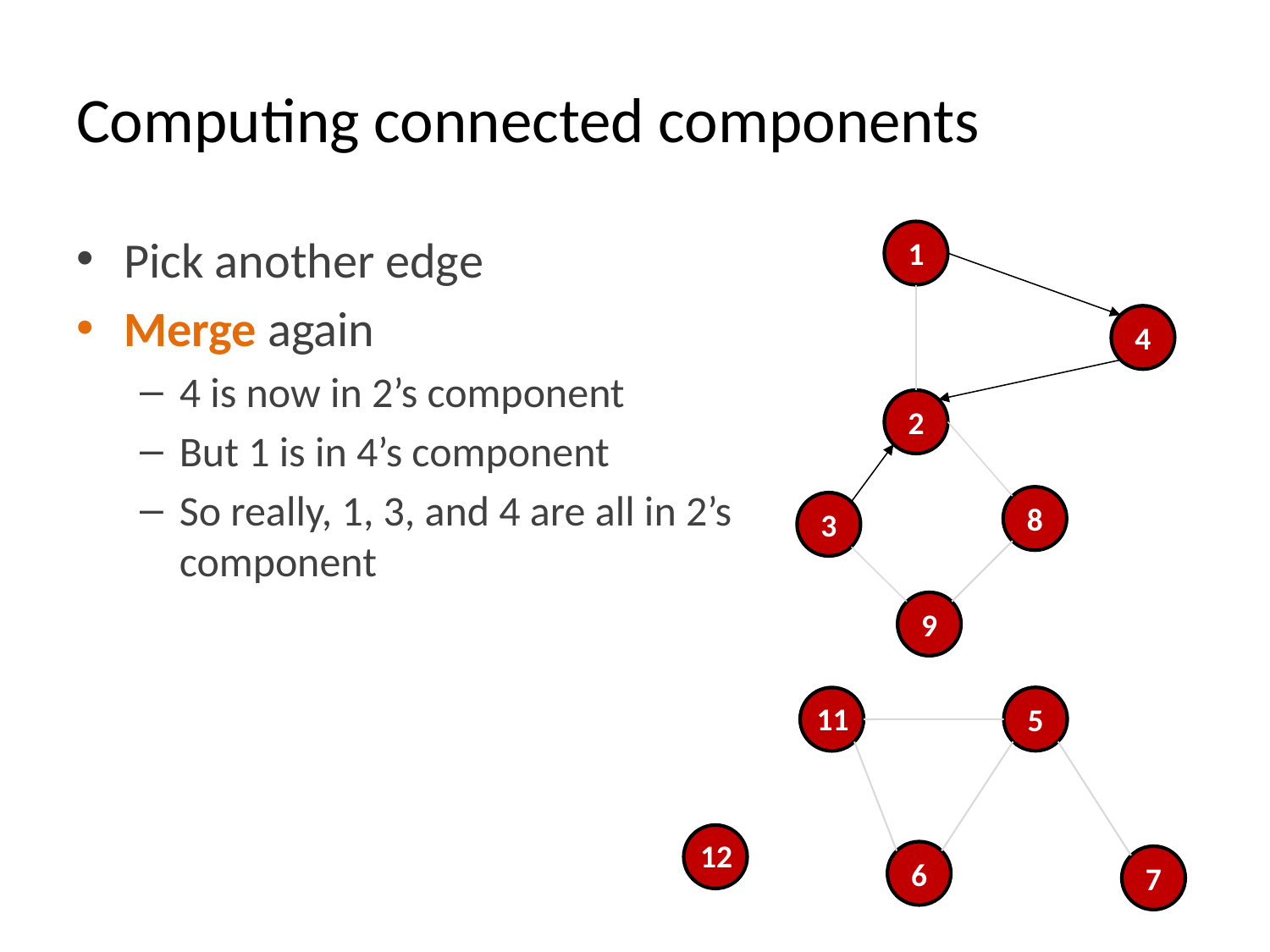

# Computing connected components
1
Pick another edge
Merge again
4 is now in 2’s component
But 1 is in 4’s component
So really, 1, 3, and 4 are all in 2’s component
4
2
8
3
9
5

11

12
6
7